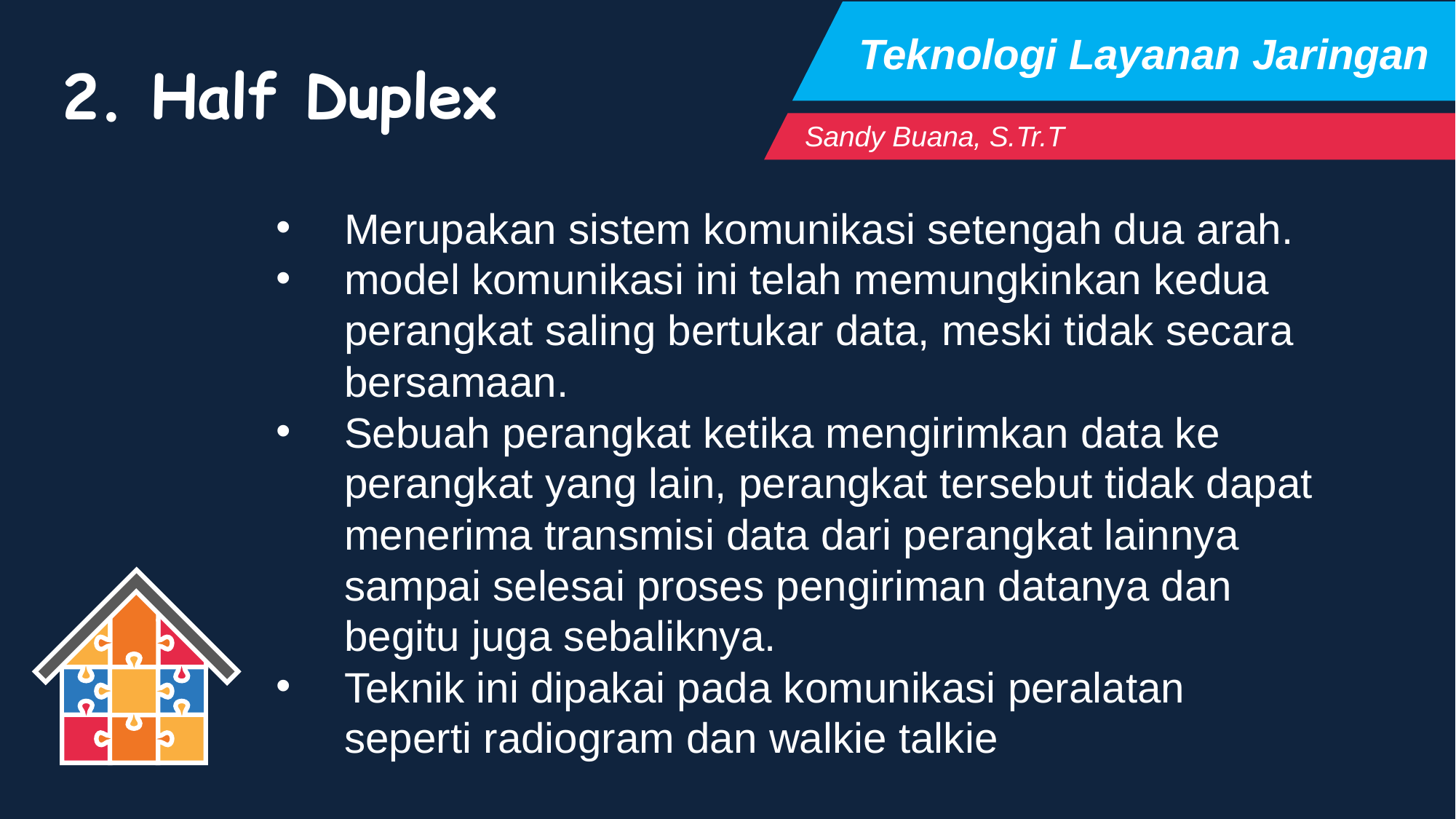

Teknologi Layanan Jaringan
2. Half Duplex

Sandy Buana, S.Tr.T
Merupakan sistem komunikasi setengah dua arah.
model komunikasi ini telah memungkinkan kedua perangkat saling bertukar data, meski tidak secara bersamaan.
Sebuah perangkat ketika mengirimkan data ke perangkat yang lain, perangkat tersebut tidak dapat menerima transmisi data dari perangkat lainnya sampai selesai proses pengiriman datanya dan begitu juga sebaliknya.
Teknik ini dipakai pada komunikasi peralatan seperti radiogram dan walkie talkie